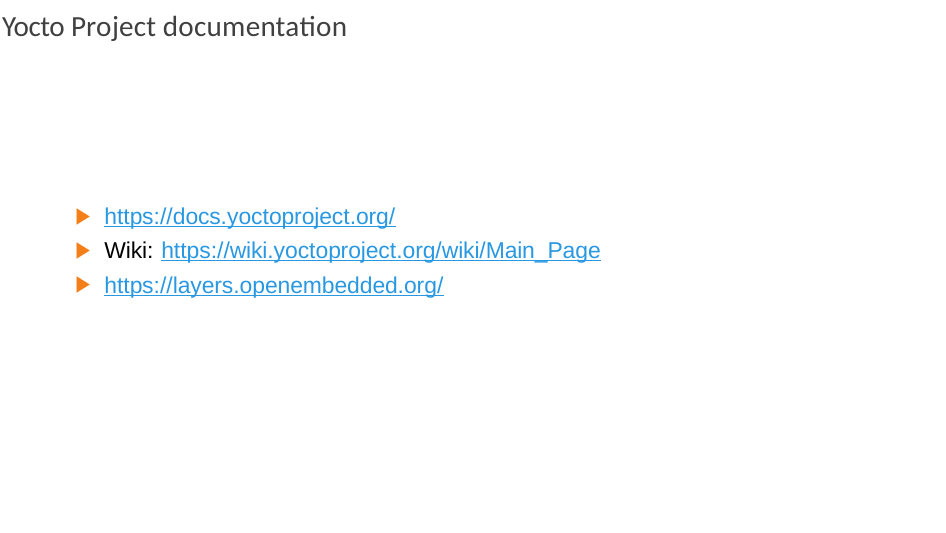

# Yocto Project documentation
https://docs.yoctoproject.org/
Wiki: https://wiki.yoctoproject.org/wiki/Main_Page
https://layers.openembedded.org/
260/300
Remake by Mao Huynh